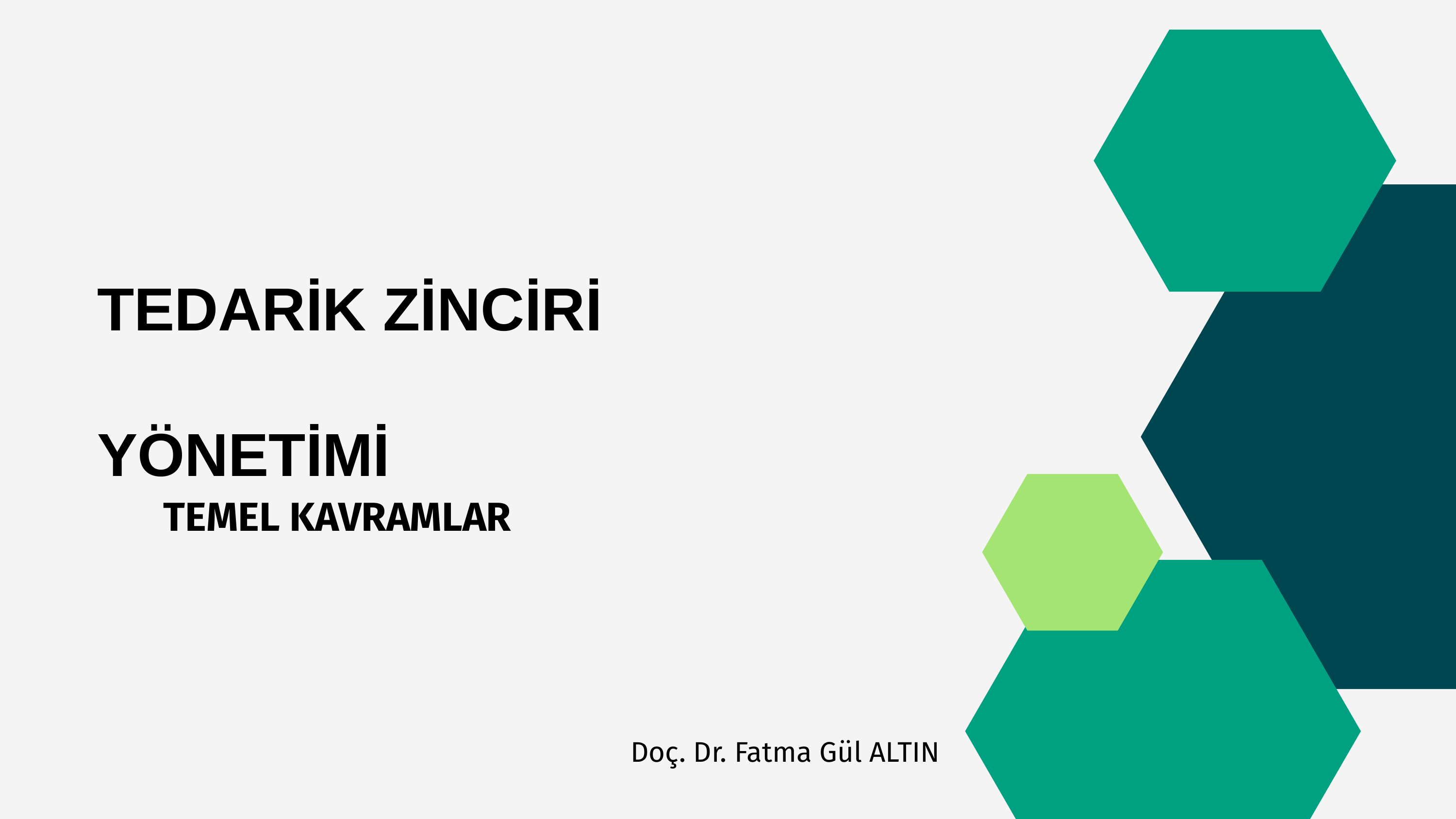

TEDARİK ZİNCİRİ YÖNETİMİ
	TEMEL KAVRAMLAR

Doç. Dr. Fatma Gül ALTIN